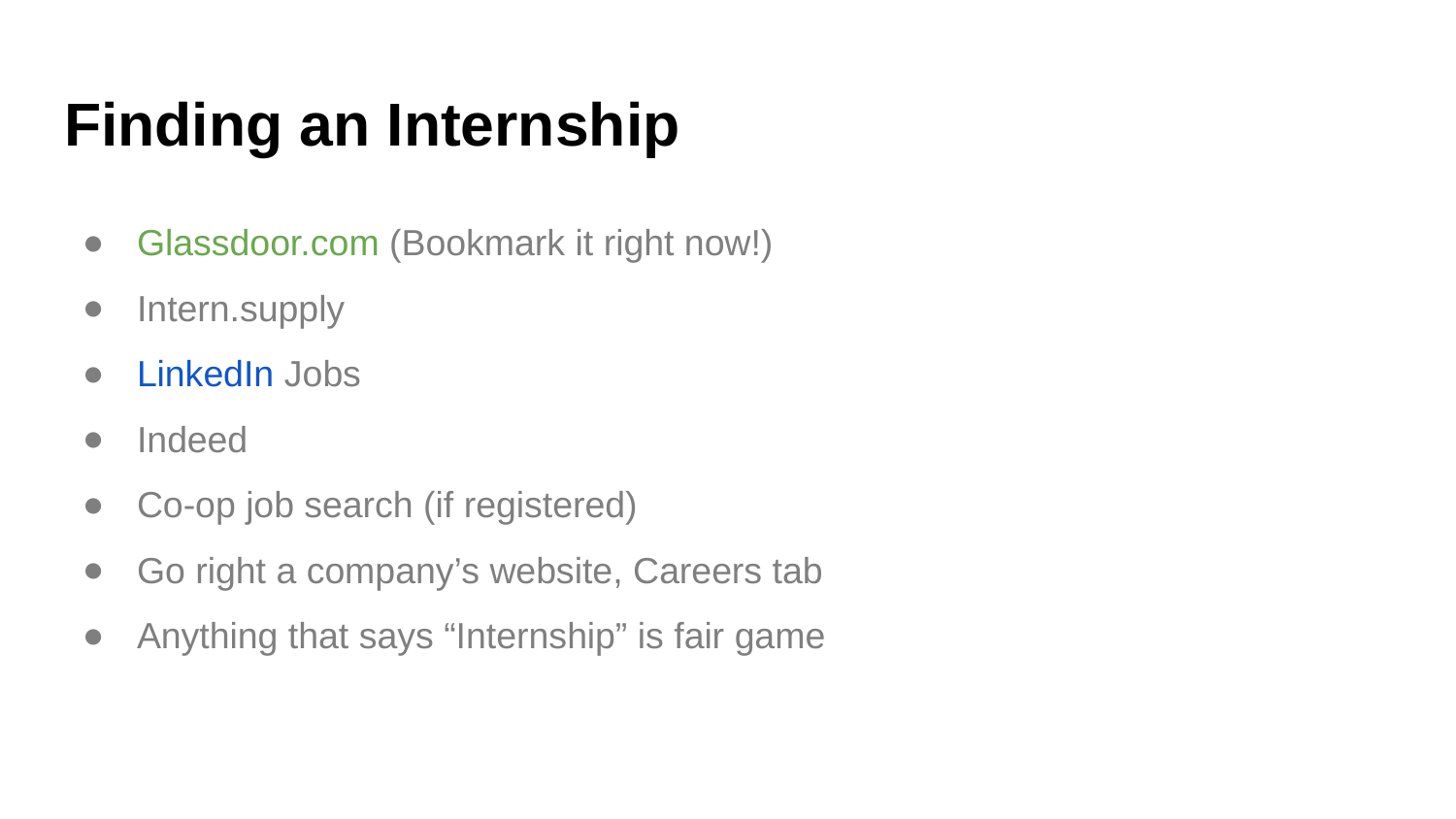

# Finding an Internship
Glassdoor.com (Bookmark it right now!)
Intern.supply
LinkedIn Jobs
Indeed
Co-op job search (if registered)
Go right a company’s website, Careers tab
Anything that says “Internship” is fair game